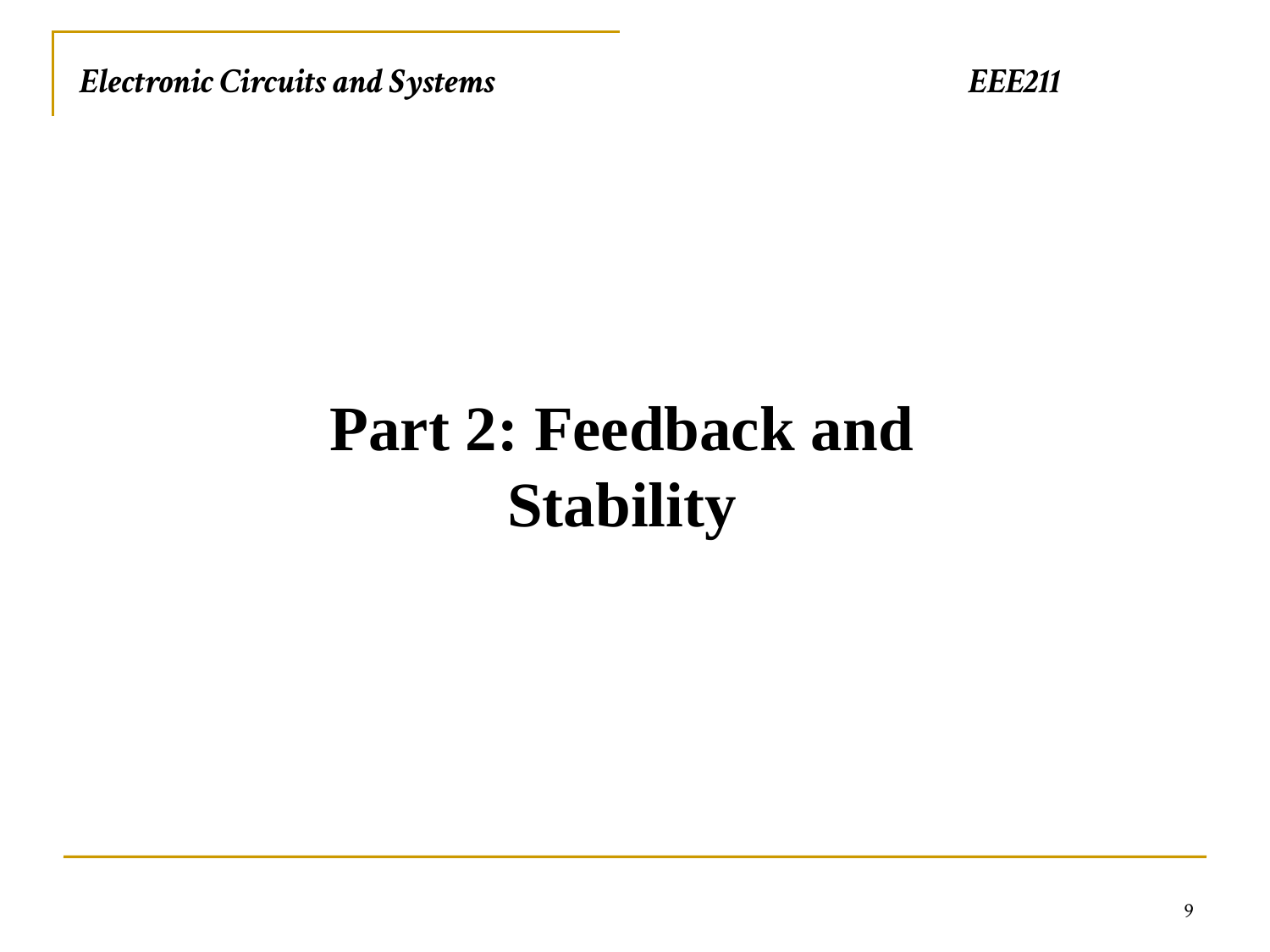

# Electronic Circuits and Systems			   	EEE211
Part 2: Feedback and Stability
9